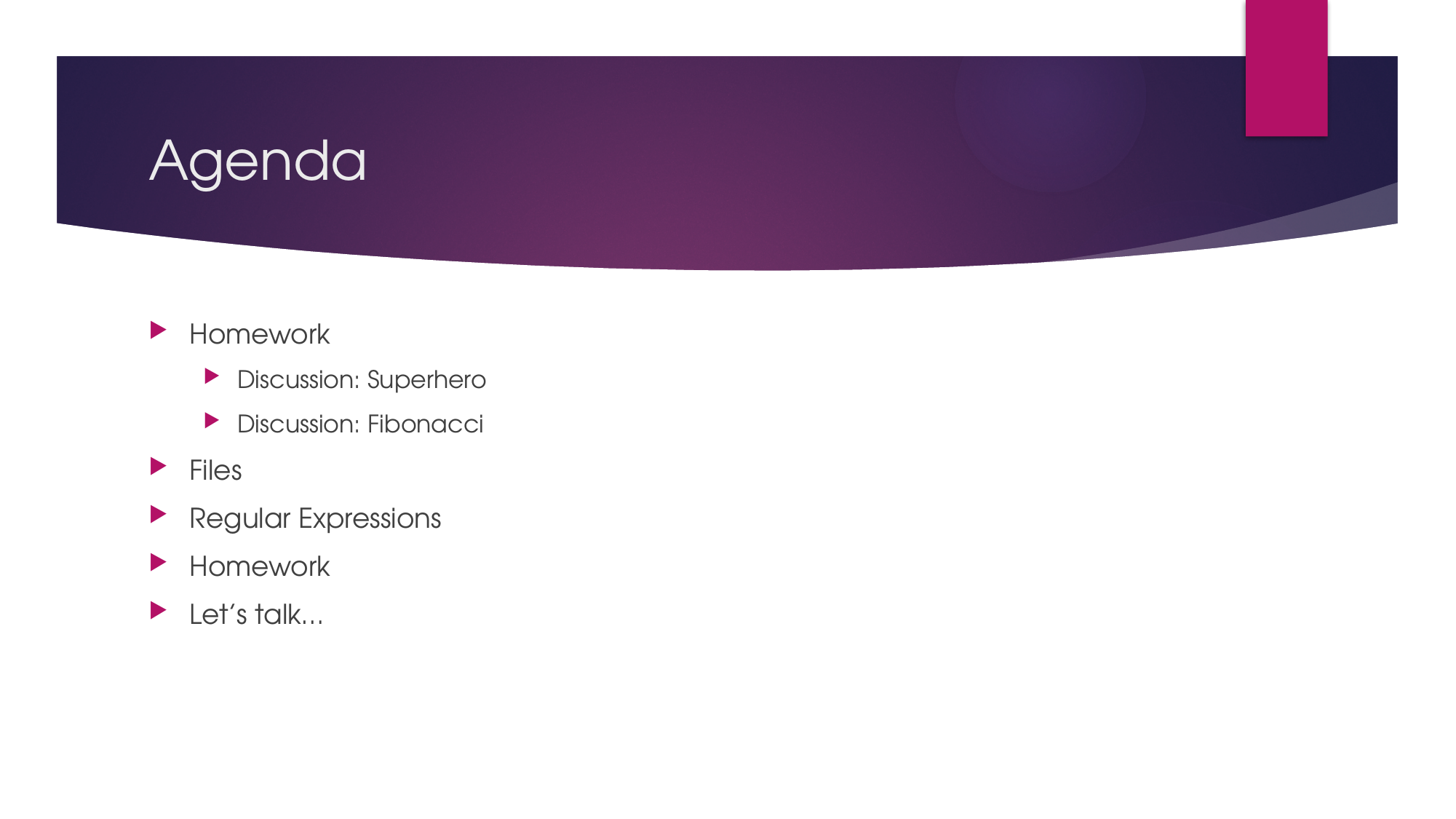

# Agenda
Homework
Discussion: Superhero
Discussion: Fibonacci
Files
Regular Expressions
Homework
Let’s talk…